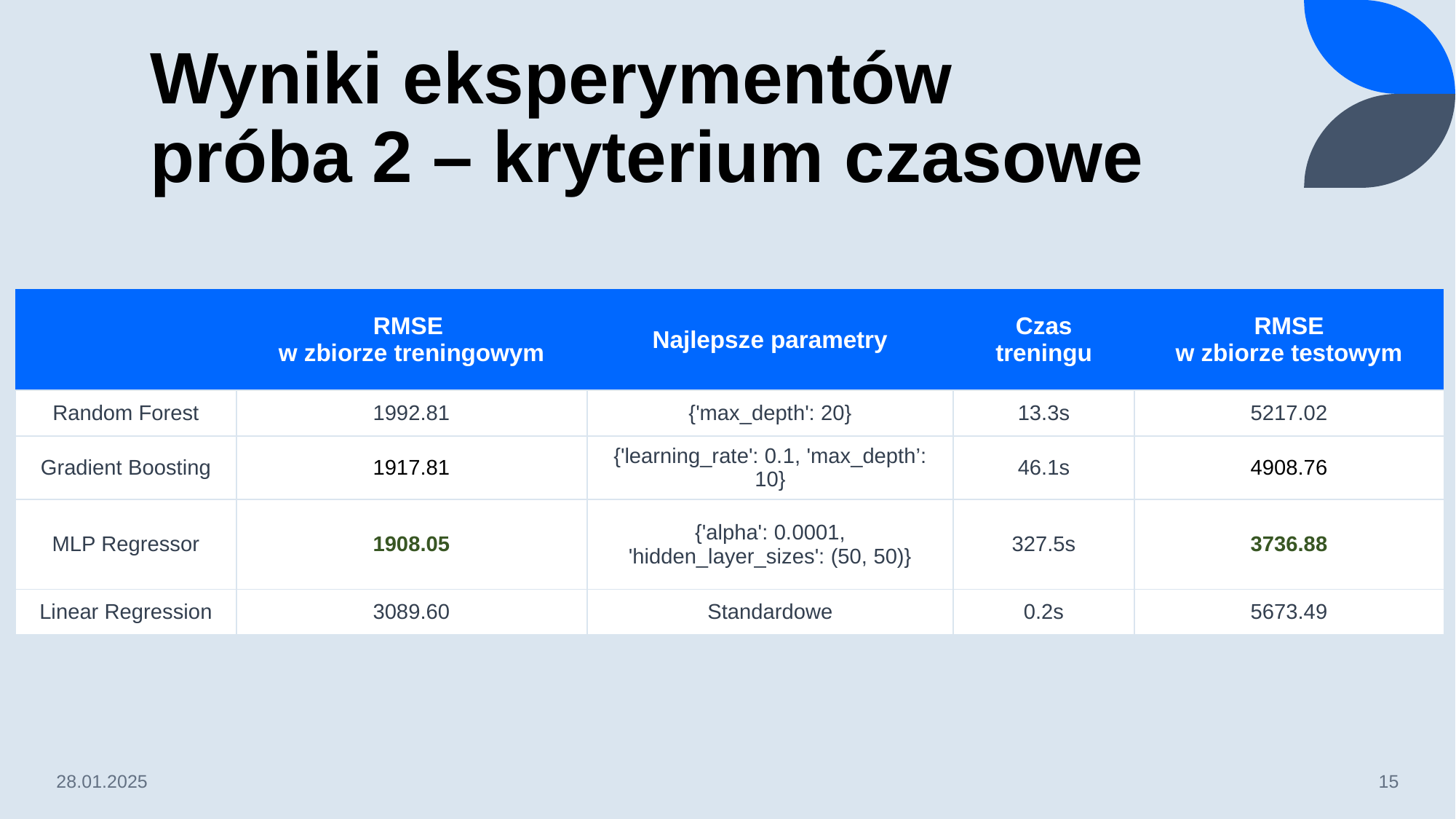

# Wyniki eksperymentów próba 2 – kryterium czasowe
|  | RMSE w zbiorze treningowym | Najlepsze parametry | Czas treningu | RMSE w zbiorze testowym |
| --- | --- | --- | --- | --- |
| Random Forest | 1992.81 | {'max\_depth': 20} | 13.3s | 5217.02 |
| Gradient Boosting | 1917.81 | {'learning\_rate': 0.1, 'max\_depth’: 10} | 46.1s | 4908.76 |
| MLP Regressor | 1908.05 | {'alpha': 0.0001, 'hidden\_layer\_sizes': (50, 50)} | 327.5s | 3736.88 |
| Linear Regression | 3089.60 | Standardowe | 0.2s | 5673.49 |
28.01.2025
15